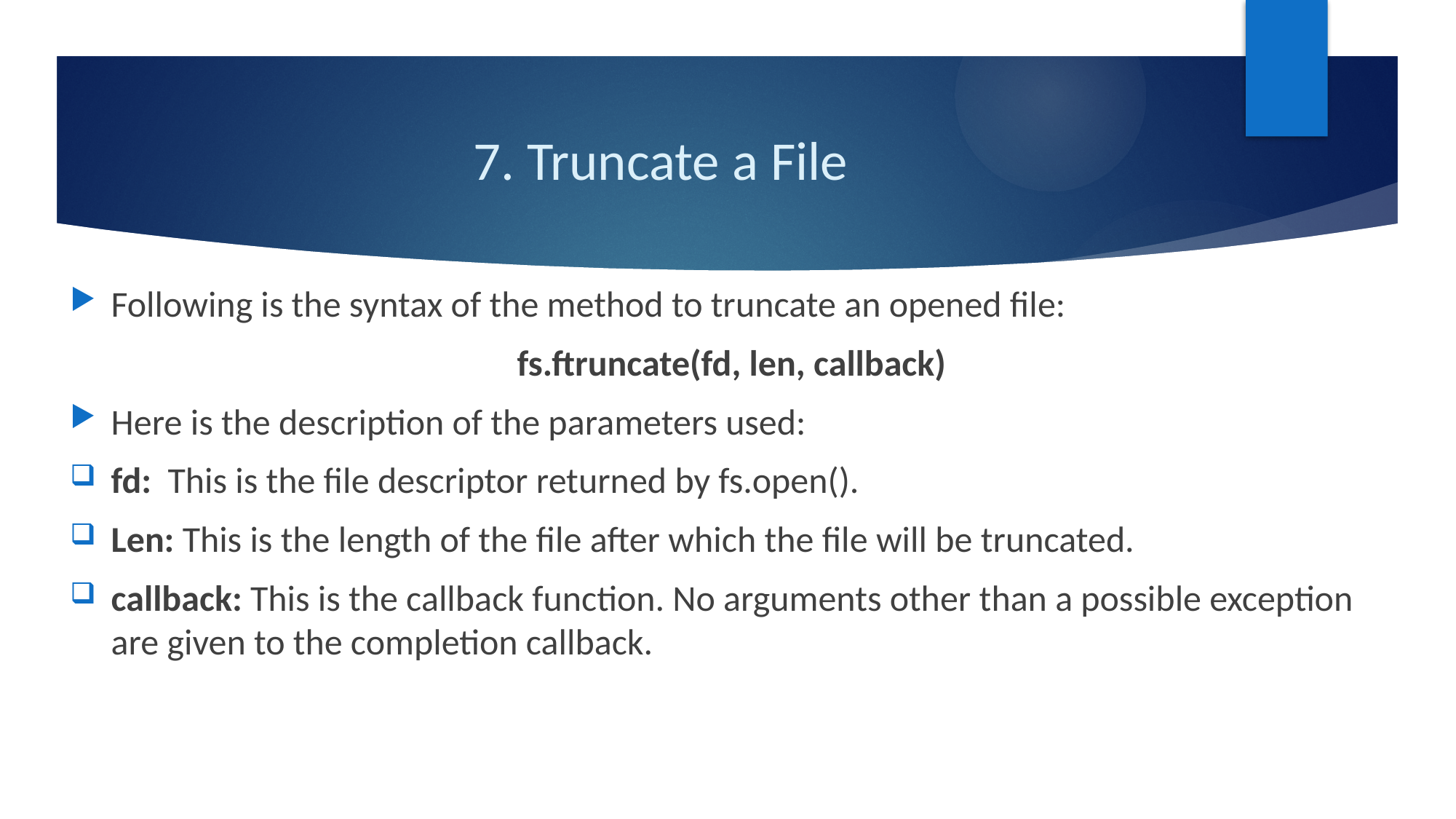

# 7. Truncate a File
Following is the syntax of the method to truncate an opened file:
fs.ftruncate(fd, len, callback)
Here is the description of the parameters used:
fd:  This is the file descriptor returned by fs.open().
Len: This is the length of the file after which the file will be truncated.
callback: This is the callback function. No arguments other than a possible exception are given to the completion callback.